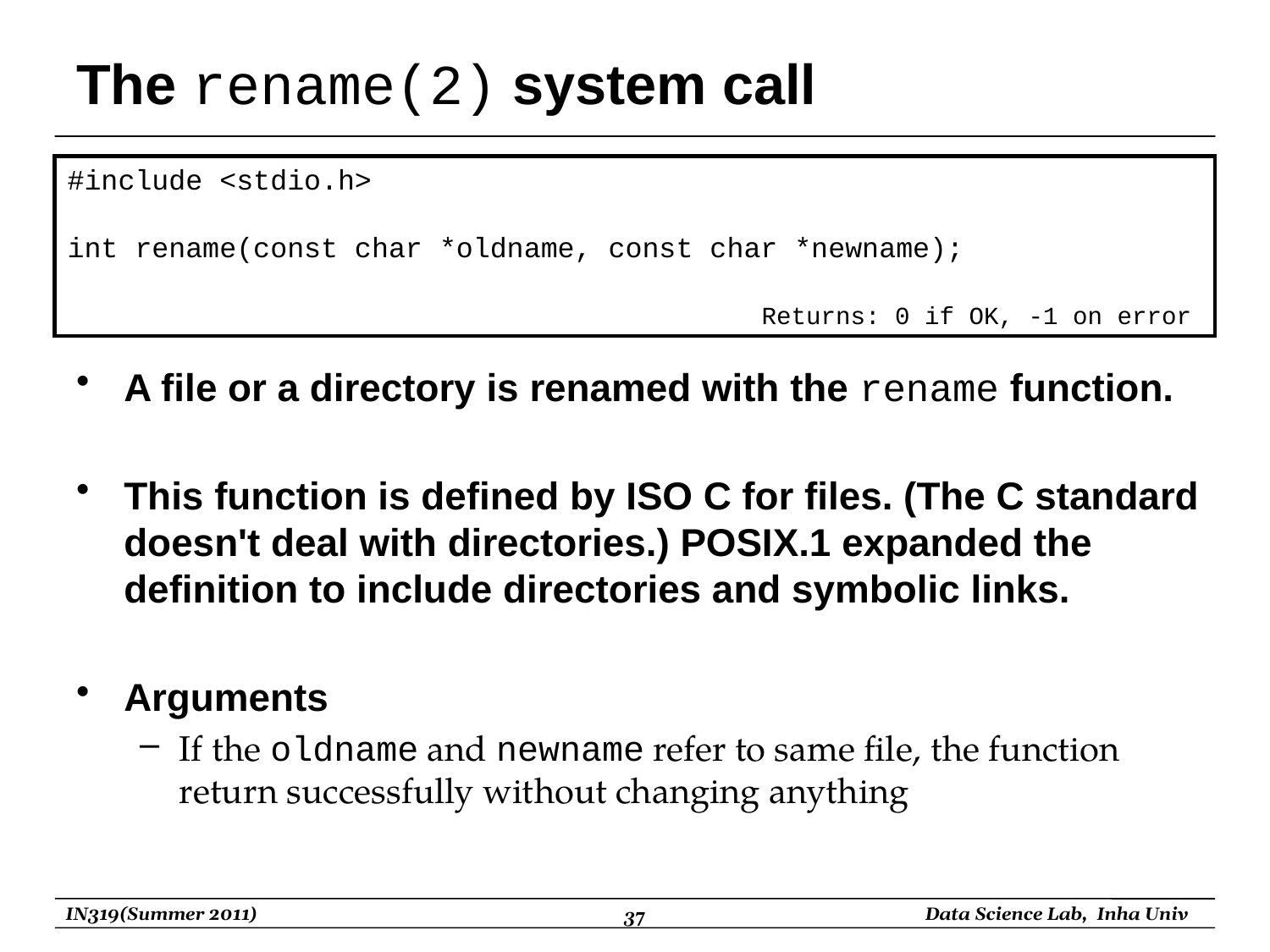

# The rename(2) system call
#include <stdio.h>

int rename(const char *oldname, const char *newname);

				           Returns: 0 if OK, -1 on error
A file or a directory is renamed with the rename function.

This function is defined by ISO C for files. (The C standard doesn't deal with directories.) POSIX.1 expanded the definition to include directories and symbolic links.

Arguments
If the oldname and newname refer to same file, the function return successfully without changing anything

37